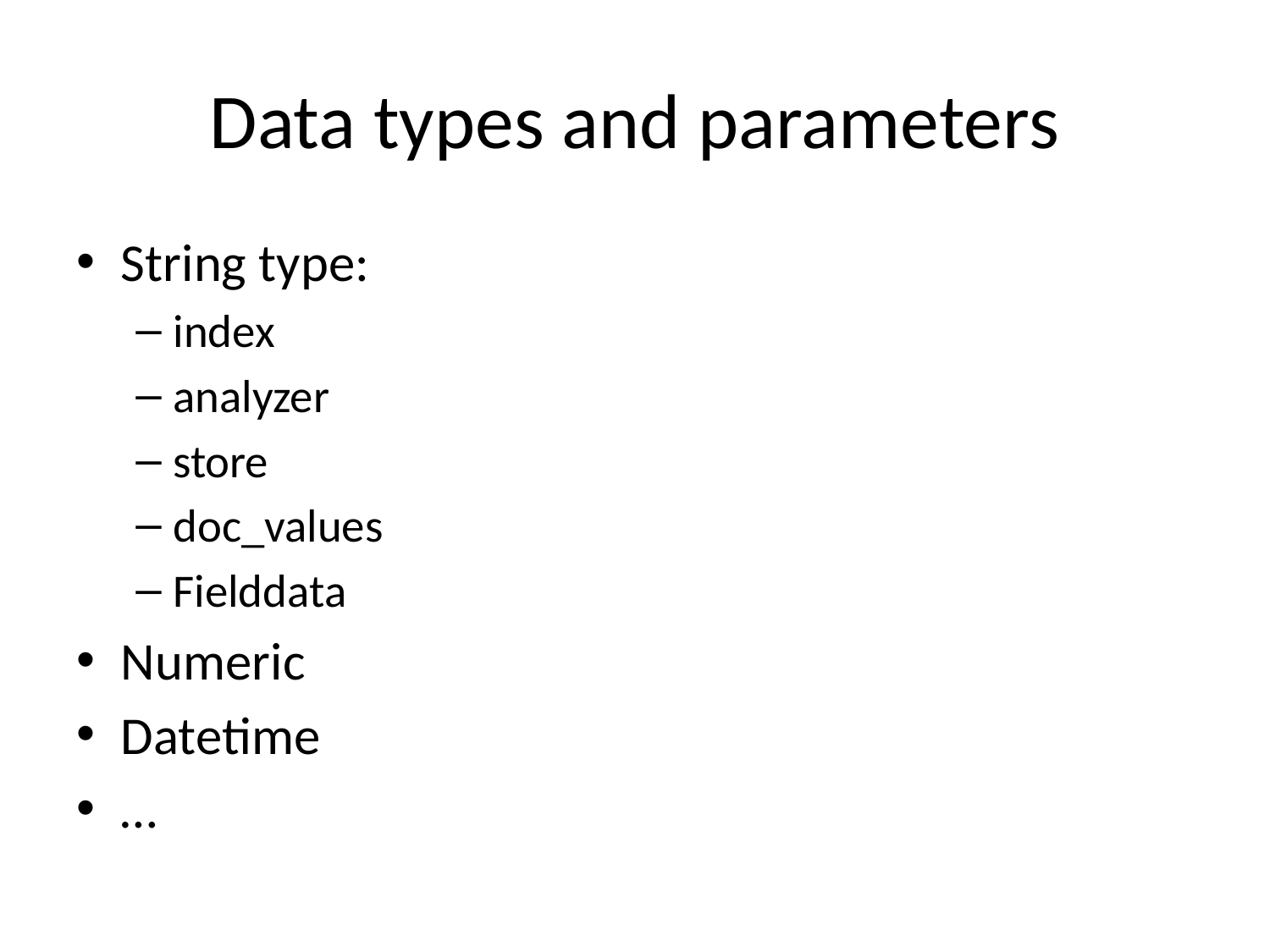

# Data types and parameters
String type:
index
analyzer
store
doc_values
Fielddata
Numeric
Datetime
…